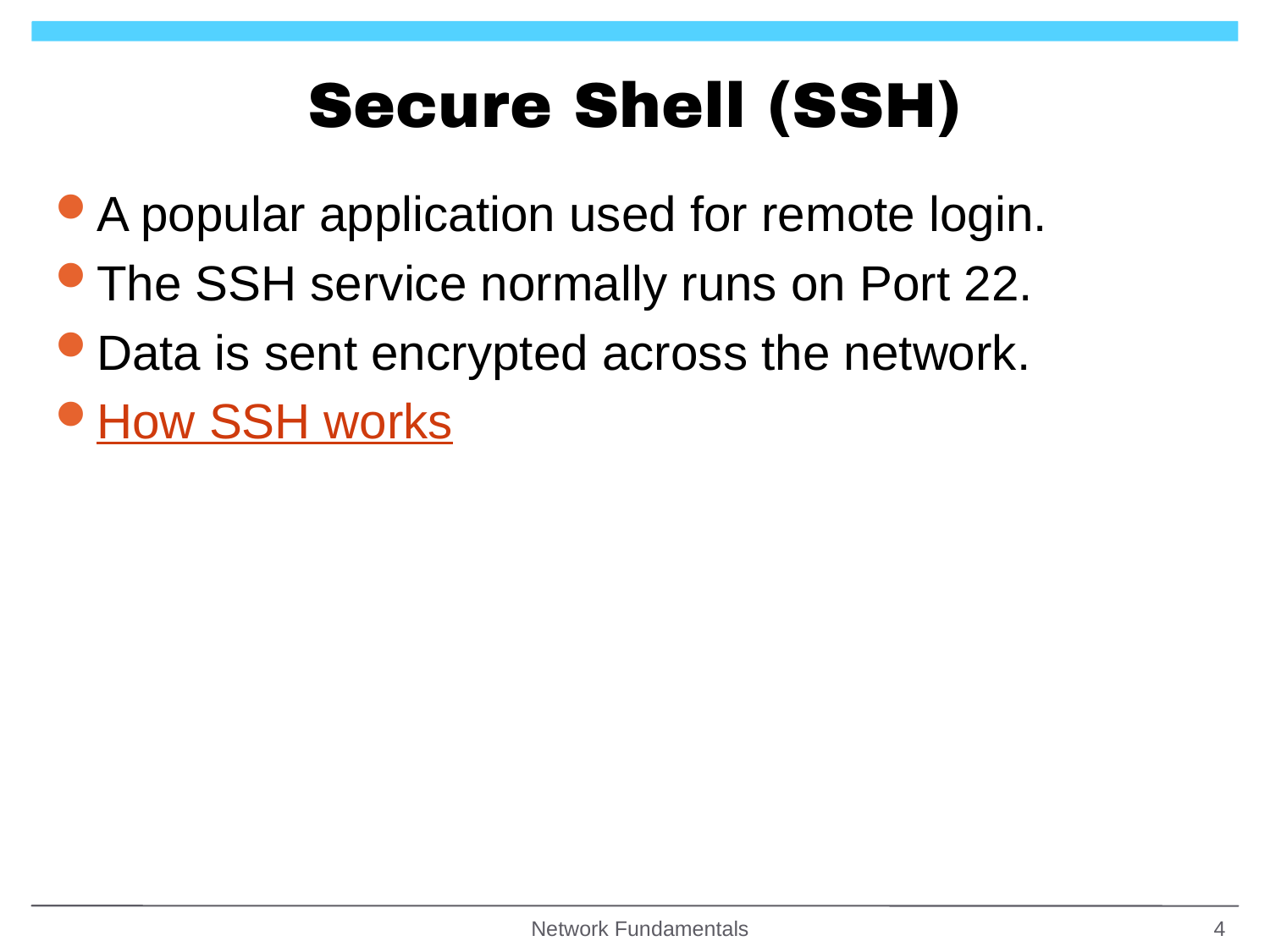

# Secure Shell (SSH)
A popular application used for remote login.
The SSH service normally runs on Port 22.
Data is sent encrypted across the network.
How SSH works
Network Fundamentals
4